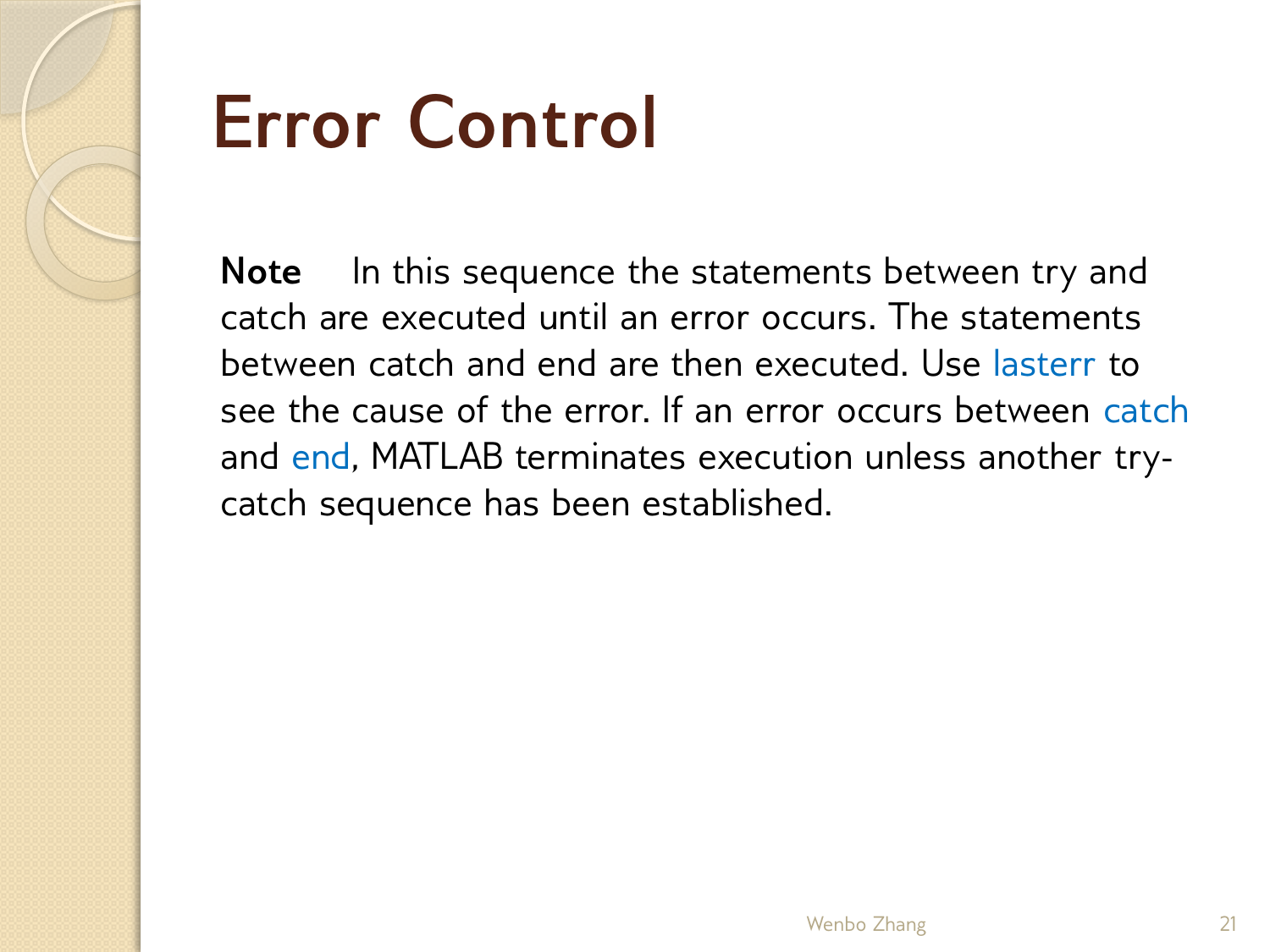

# Error Control
Note    In this sequence the statements between try and catch are executed until an error occurs. The statements between catch and end are then executed. Use lasterr to see the cause of the error. If an error occurs between catch and end, MATLAB terminates execution unless another try-catch sequence has been established.
Wenbo Zhang
21